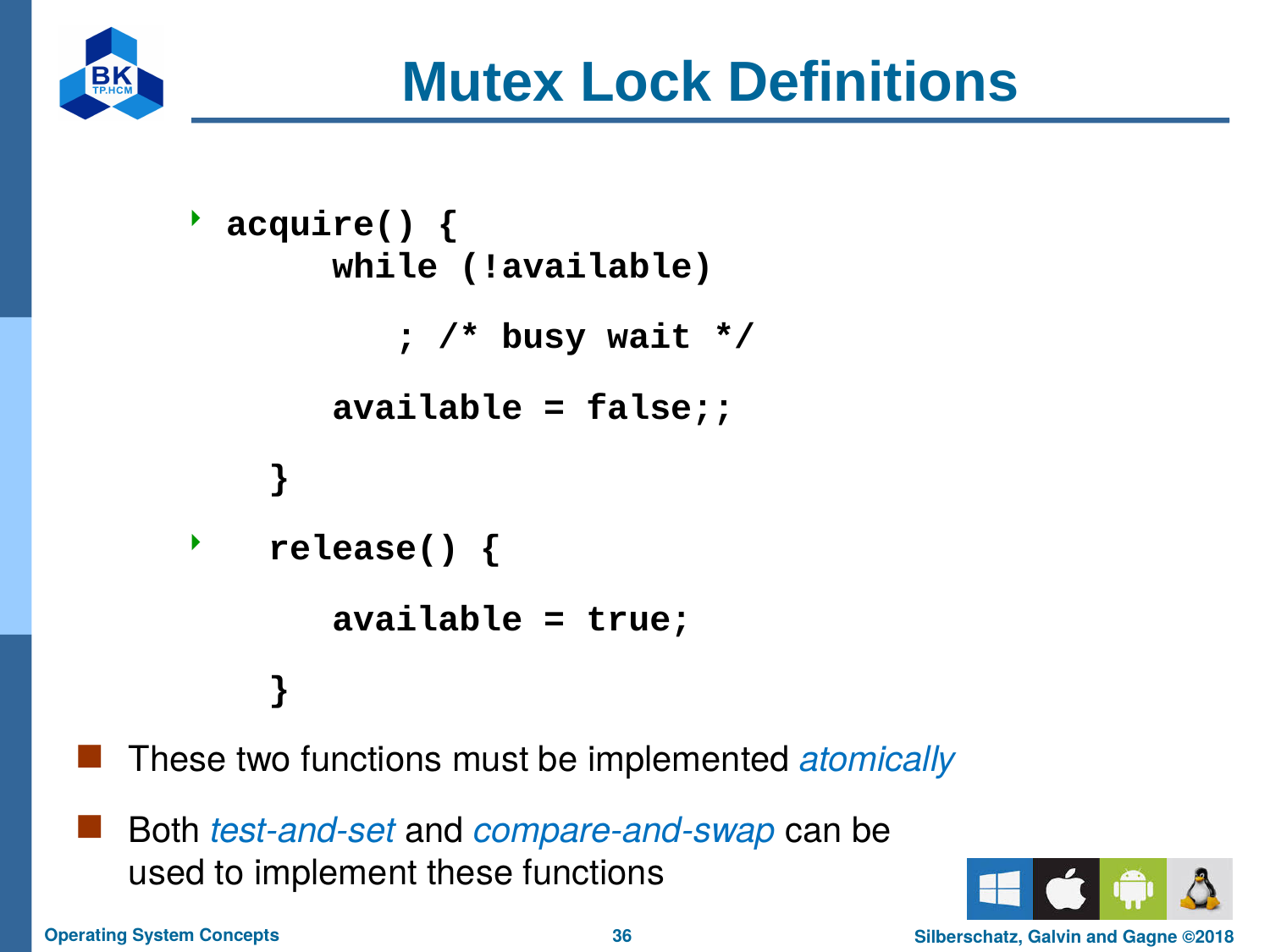

# Mutex Lock Definitions
 acquire() {
       while (!available)
          ; /* busy wait */
       available = false;;
    }
   release() {
       available = true;
    }
These two functions must be implemented atomically
Both test-and-set and compare-and-swap can be
used to implement these functions